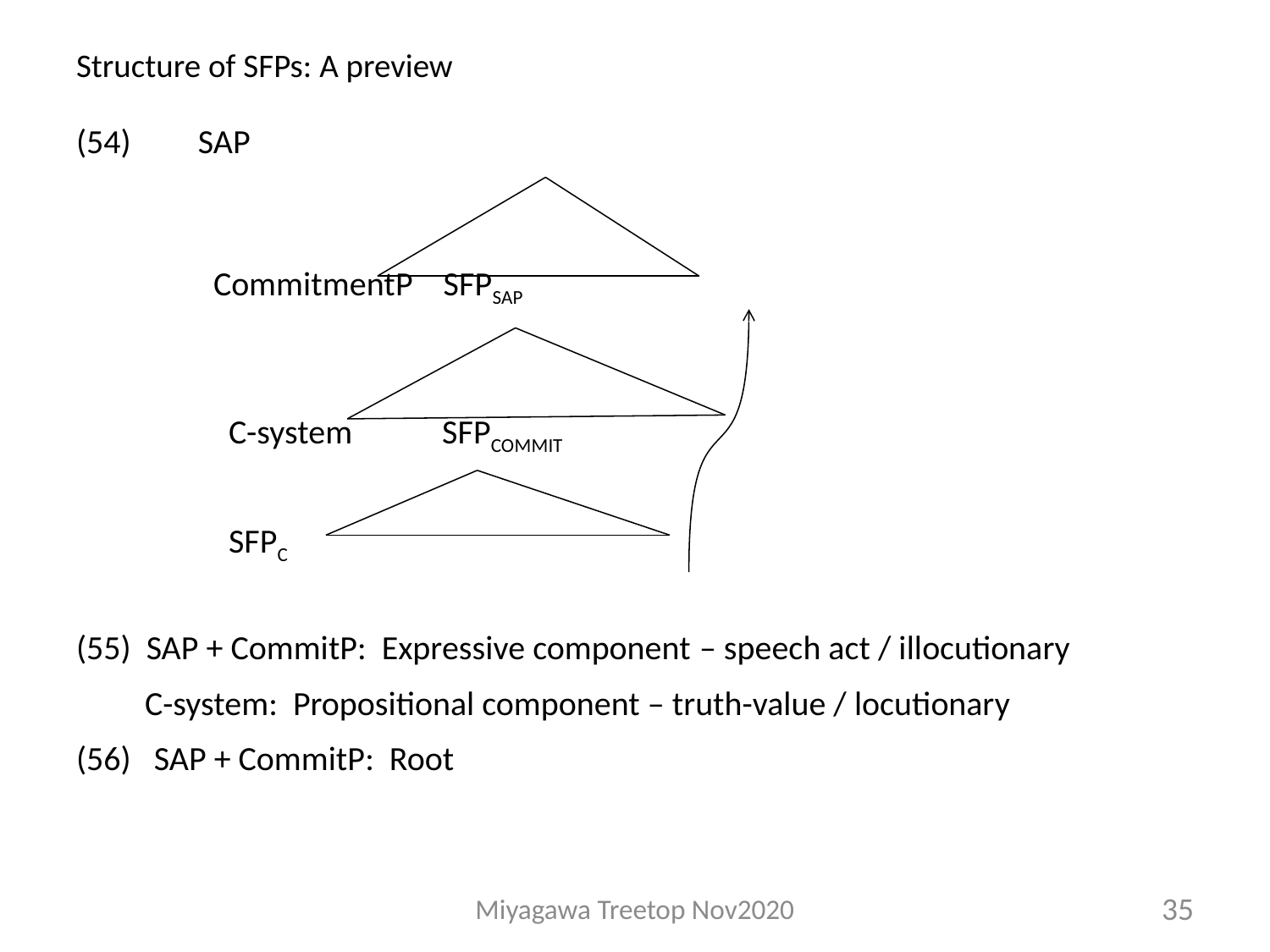

# Structure of SFPs: A preview
(54)							SAP

					  CommitmentP    SFPSAP

					    C-system		SFPCOMMIT

								    SFPC

(55)  SAP + CommitP:  Expressive component – speech act / illocutionary
         C-system:  Propositional component – truth-value / locutionary
(56)   SAP + CommitP:  Root
Miyagawa Treetop Nov2020
35